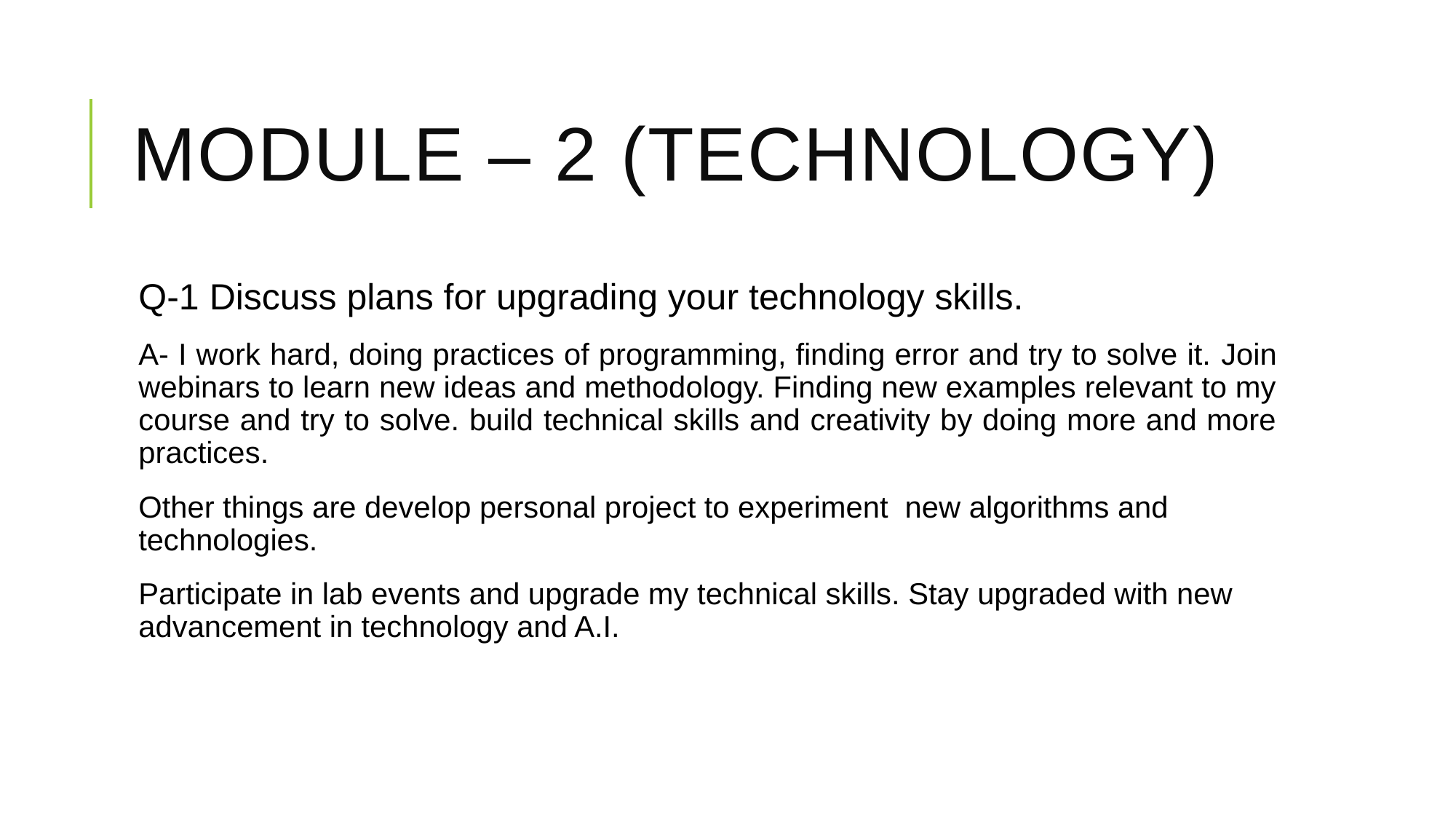

# Module – 2 (technology)
Q-1 Discuss plans for upgrading your technology skills.
A- I work hard, doing practices of programming, finding error and try to solve it. Join webinars to learn new ideas and methodology. Finding new examples relevant to my course and try to solve. build technical skills and creativity by doing more and more practices.
Other things are develop personal project to experiment  new algorithms and technologies.
Participate in lab events and upgrade my technical skills. Stay upgraded with new advancement in technology and A.I.